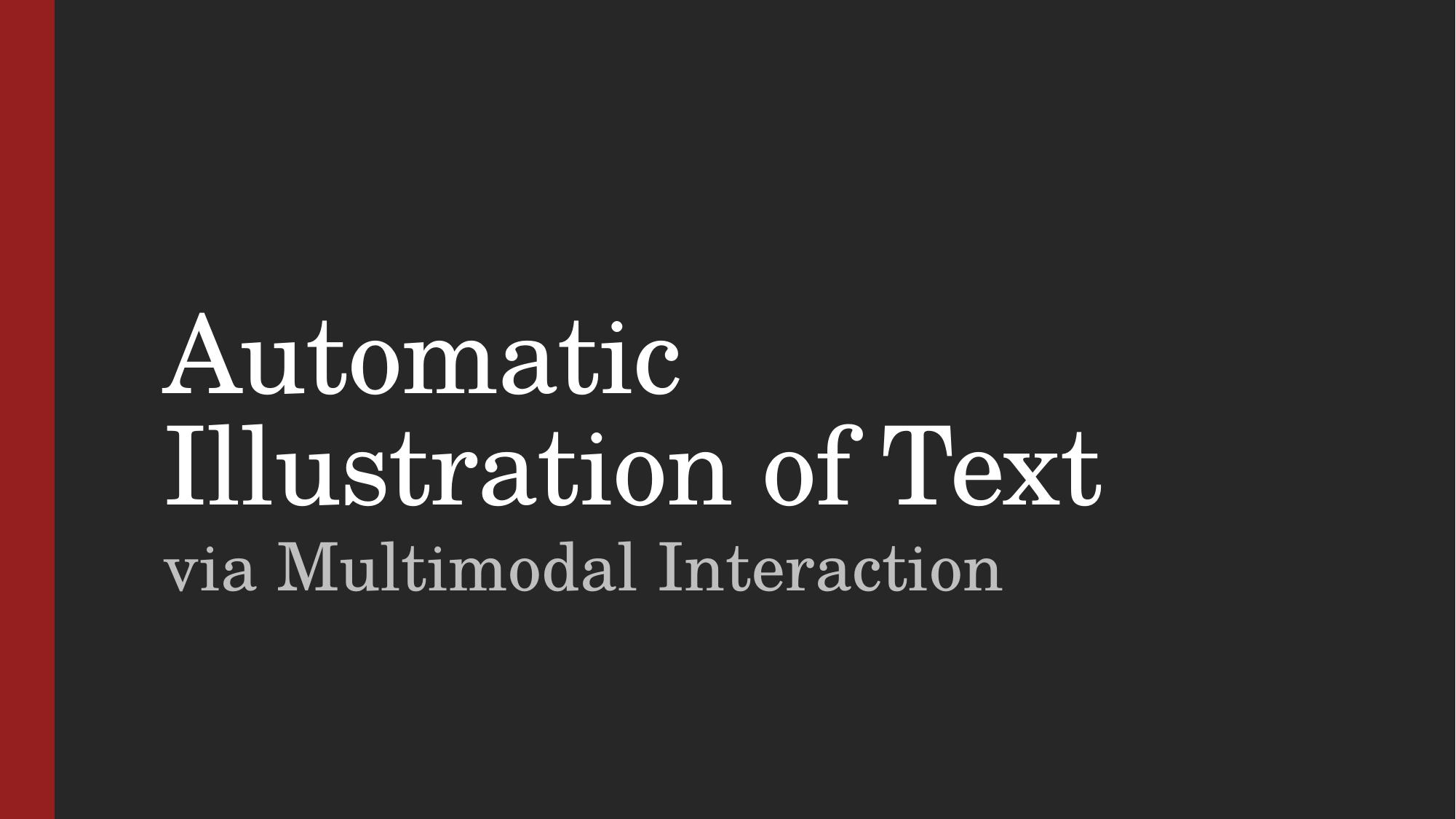

# Automatic Illustration of Text
via Multimodal Interaction